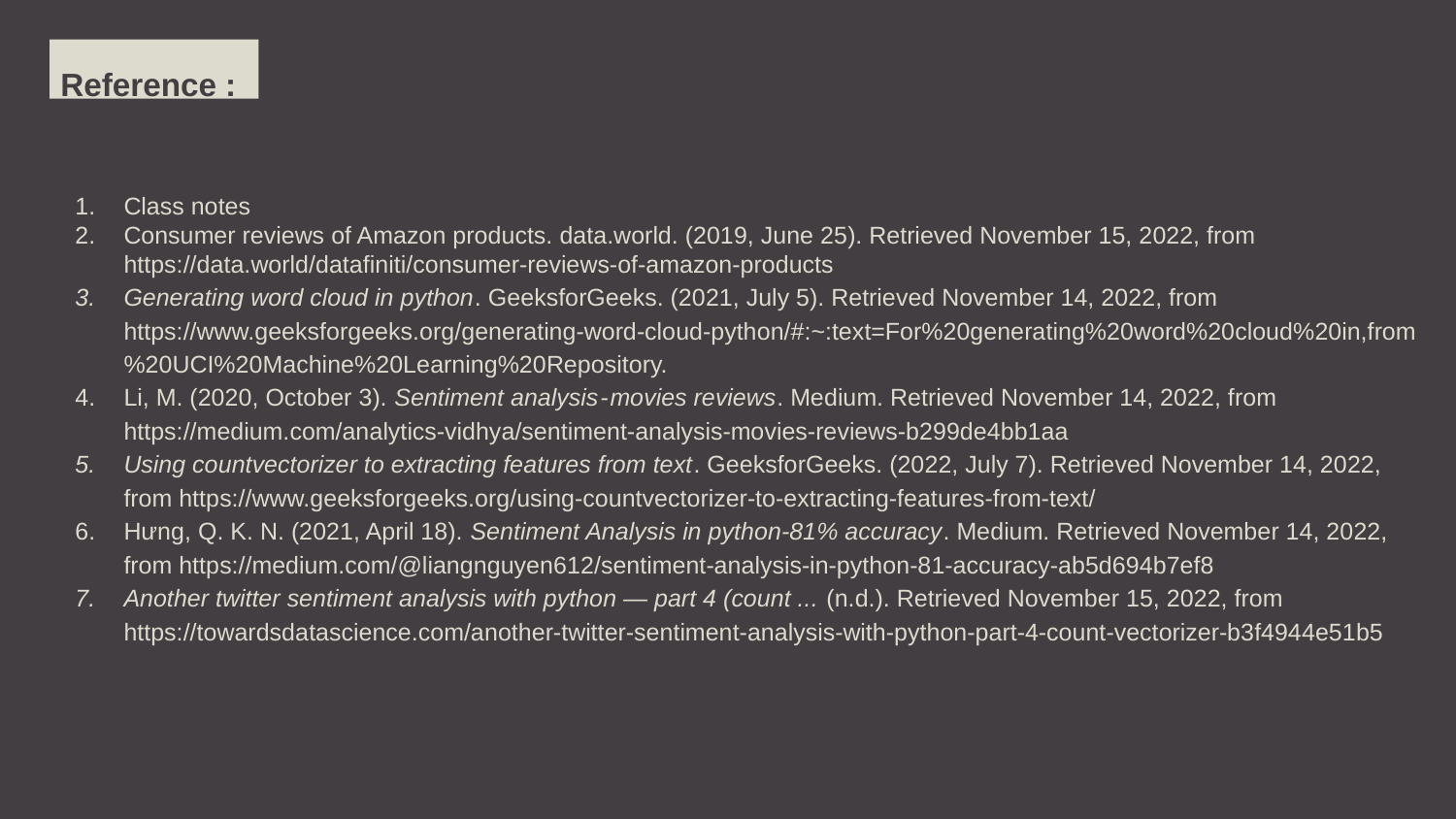

Reference :
Class notes
Consumer reviews of Amazon products. data.world. (2019, June 25). Retrieved November 15, 2022, from https://data.world/datafiniti/consumer-reviews-of-amazon-products
Generating word cloud in python. GeeksforGeeks. (2021, July 5). Retrieved November 14, 2022, from https://www.geeksforgeeks.org/generating-word-cloud-python/#:~:text=For%20generating%20word%20cloud%20in,from%20UCI%20Machine%20Learning%20Repository.
Li, M. (2020, October 3). Sentiment analysis - movies reviews. Medium. Retrieved November 14, 2022, from https://medium.com/analytics-vidhya/sentiment-analysis-movies-reviews-b299de4bb1aa
Using countvectorizer to extracting features from text. GeeksforGeeks. (2022, July 7). Retrieved November 14, 2022, from https://www.geeksforgeeks.org/using-countvectorizer-to-extracting-features-from-text/
Hưng, Q. K. N. (2021, April 18). Sentiment Analysis in python-81% accuracy. Medium. Retrieved November 14, 2022, from https://medium.com/@liangnguyen612/sentiment-analysis-in-python-81-accuracy-ab5d694b7ef8
Another twitter sentiment analysis with python — part 4 (count ... (n.d.). Retrieved November 15, 2022, from https://towardsdatascience.com/another-twitter-sentiment-analysis-with-python-part-4-count-vectorizer-b3f4944e51b5